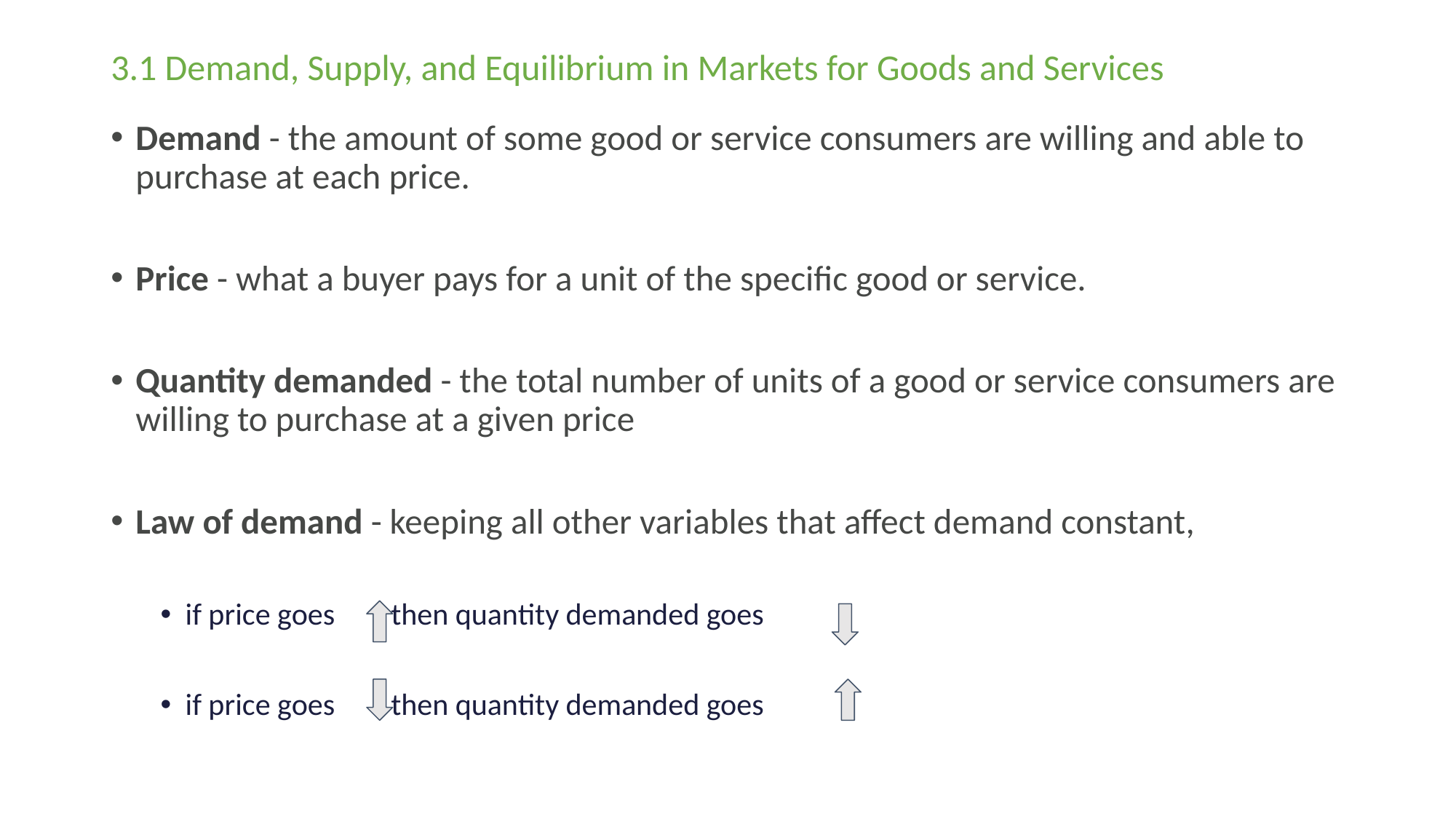

# 3.1 Demand, Supply, and Equilibrium in Markets for Goods and Services
Demand - the amount of some good or service consumers are willing and able to purchase at each price.

Price - what a buyer pays for a unit of the specific good or service.

Quantity demanded - the total number of units of a good or service consumers are willing to purchase at a given price

Law of demand - keeping all other variables that affect demand constant,

if price goes      , then quantity demanded goes

if price goes      , then quantity demanded goes